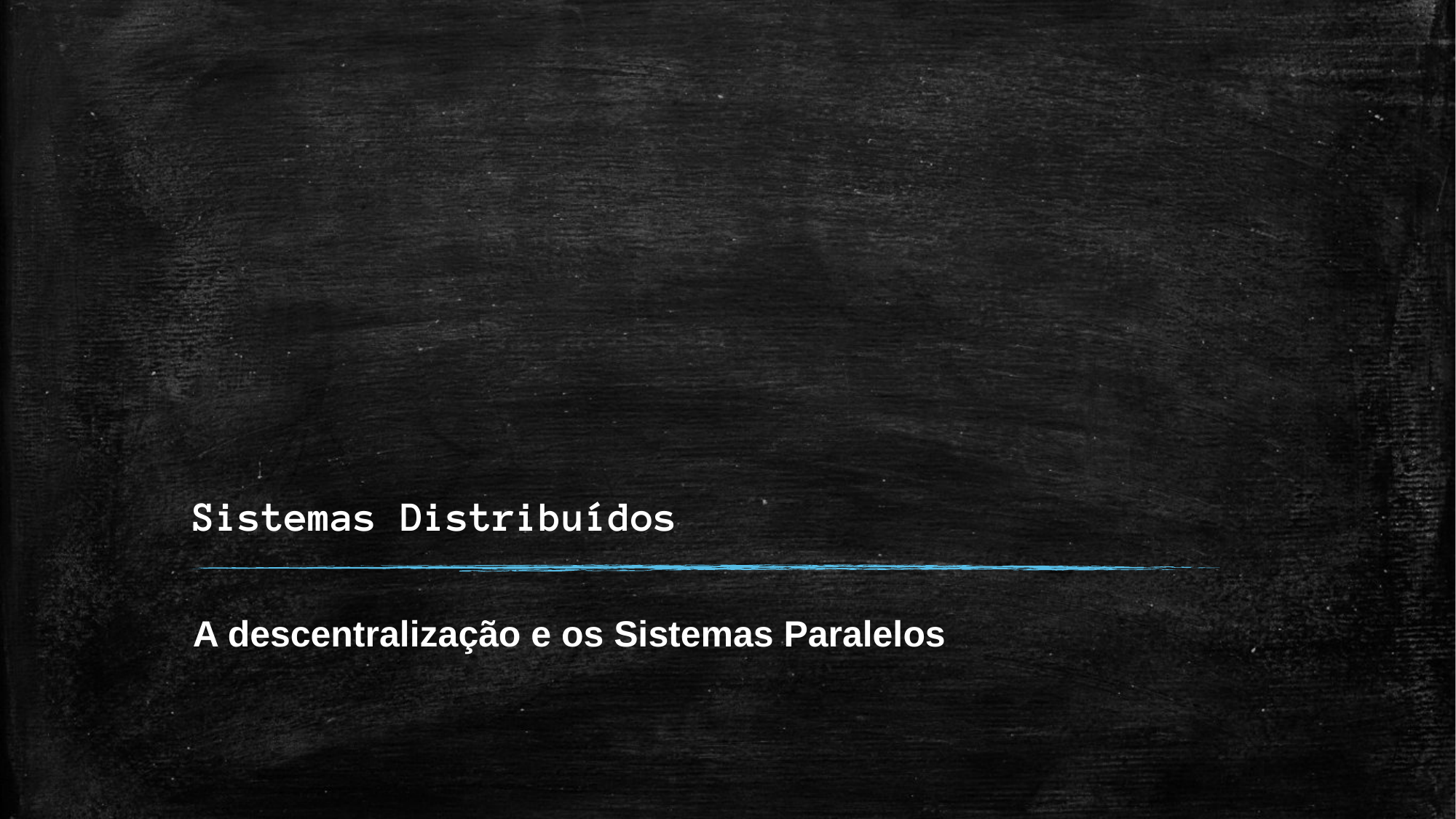

# Sistemas Distribuídos
A descentralização e os Sistemas Paralelos